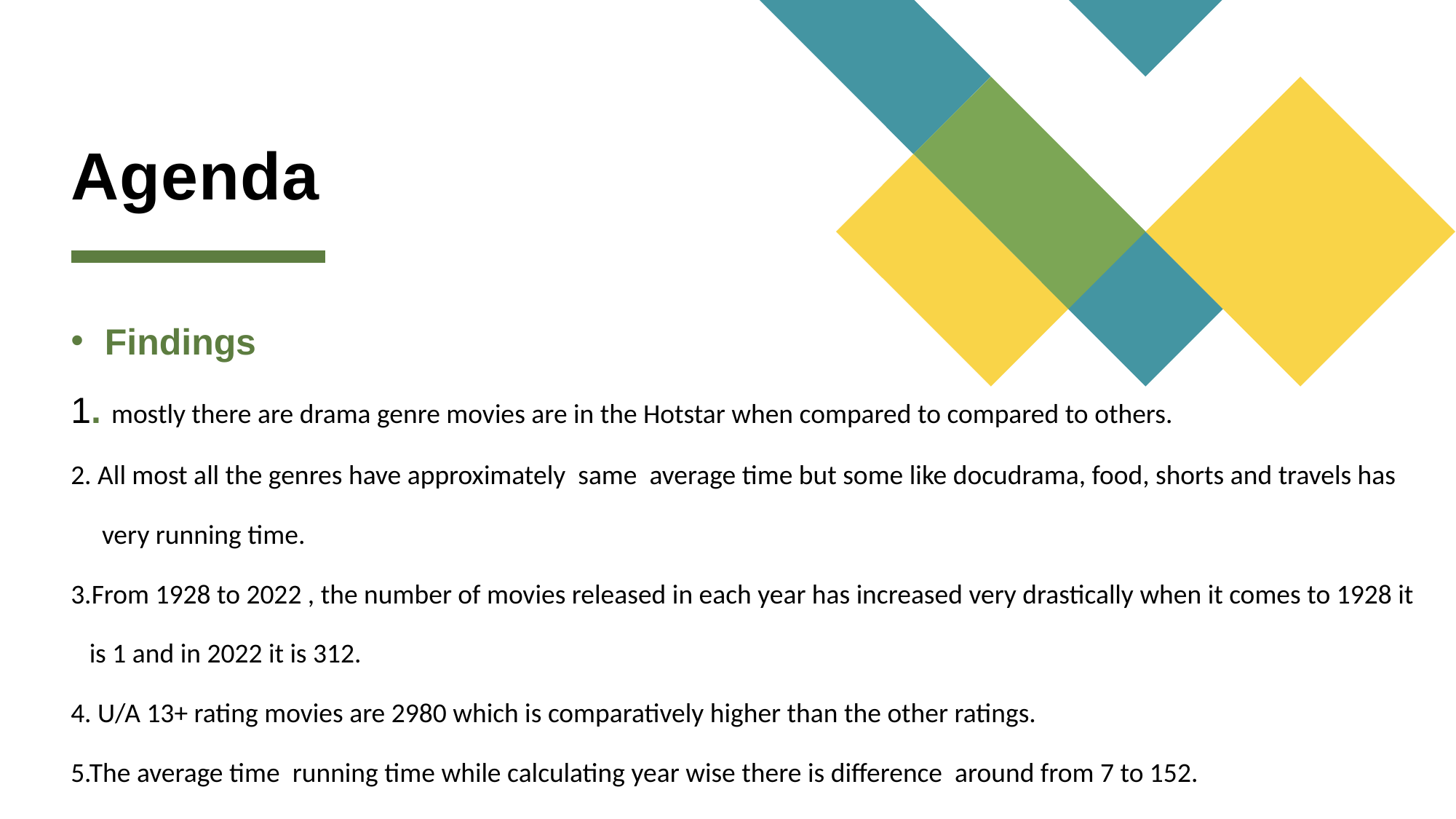

# Agenda
Findings
1. mostly there are drama genre movies are in the Hotstar when compared to compared to others.
2. All most all the genres have approximately  same  average time but some like docudrama, food, shorts and travels has
     very running time.
3.From 1928 to 2022 , the number of movies released in each year has increased very drastically when it comes to 1928 it
   is 1 and in 2022 it is 312.
4. U/A 13+ rating movies are 2980 which is comparatively higher than the other ratings.
5.The average time  running time while calculating year wise there is difference  around from 7 to 152.